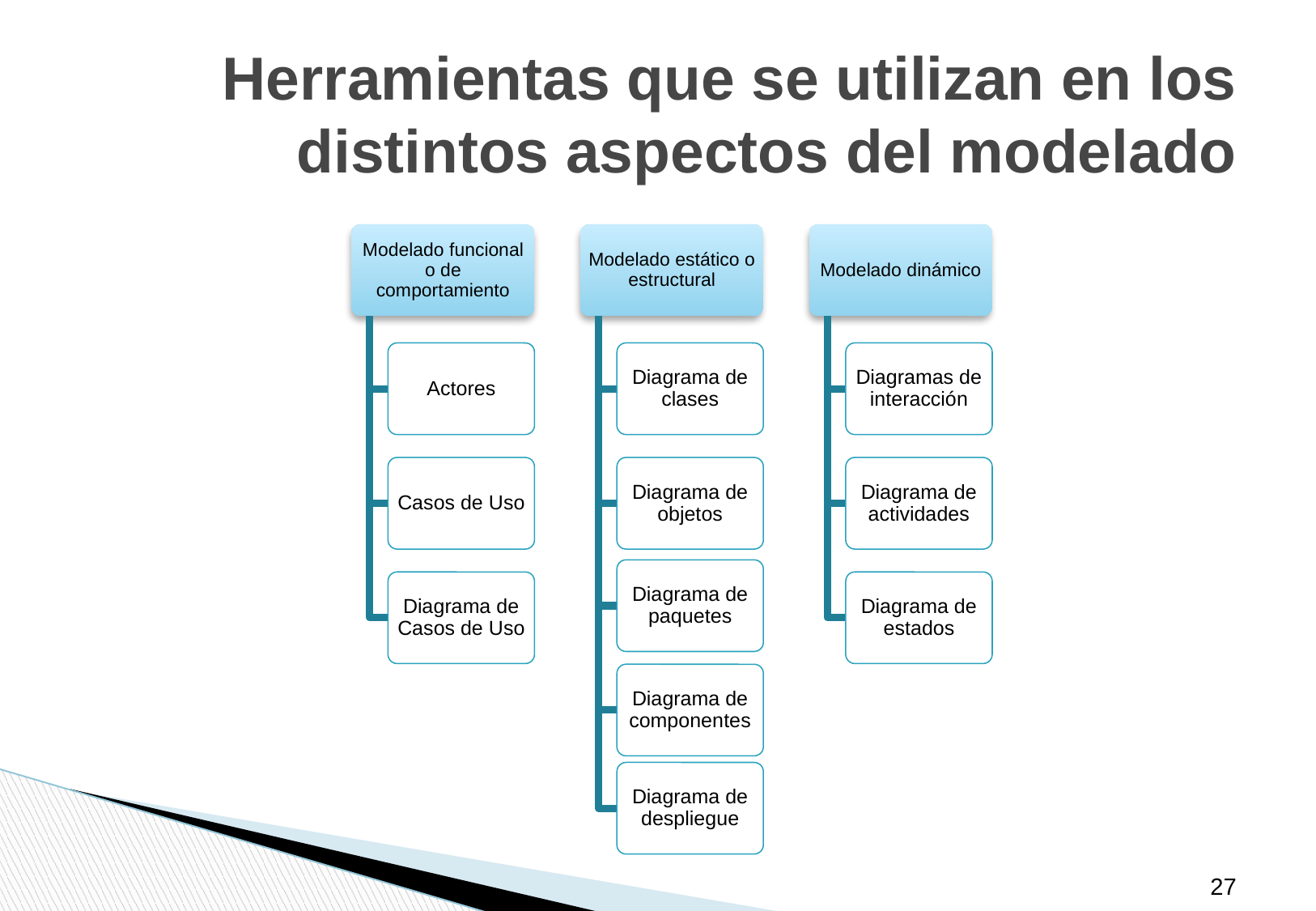

# Herramientas que se utilizan en los distintos aspectos del modelado

Modelado funcional o de comportamiento
Modelado estático o estructural
Modelado dinámico

Actores
Diagrama de clases
Diagramas de interacción

Casos de Uso
Diagrama de objetos
Diagrama de actividades

Diagrama de paquetes

Diagrama de Casos de Uso
Diagrama de estados

Diagrama de componentes

Diagrama de despliegue
27